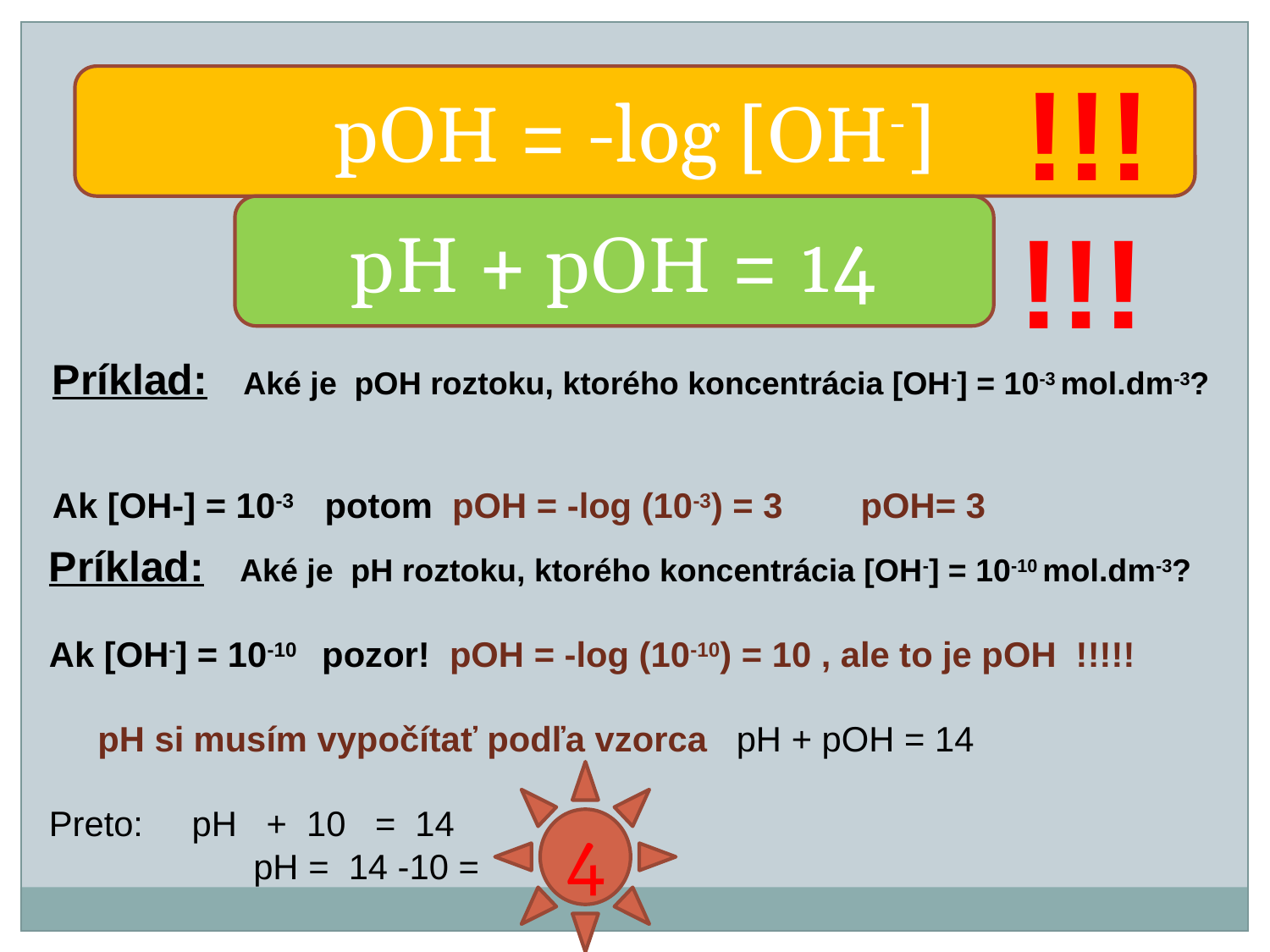

!!!
pOH = -log [OH-]
!!!
pH + pOH = 14
Príklad:   Aké je  pOH roztoku, ktorého koncentrácia [OH-] = 10-3 mol.dm-3?

Ak [OH-] = 10-3    potom  pOH = -log (10-3) = 3        pOH= 3

Príklad:   Aké je  pH roztoku, ktorého koncentrácia [OH-] = 10-10 mol.dm-3?

Ak [OH-] = 10-10   pozor!  pOH = -log (10-10) = 10 , ale to je pOH  !!!!!

     pH si musím vypočítať podľa vzorca   pH + pOH = 14

Preto:     pH   +  10   =  14
                     pH =  14 -10 =

4